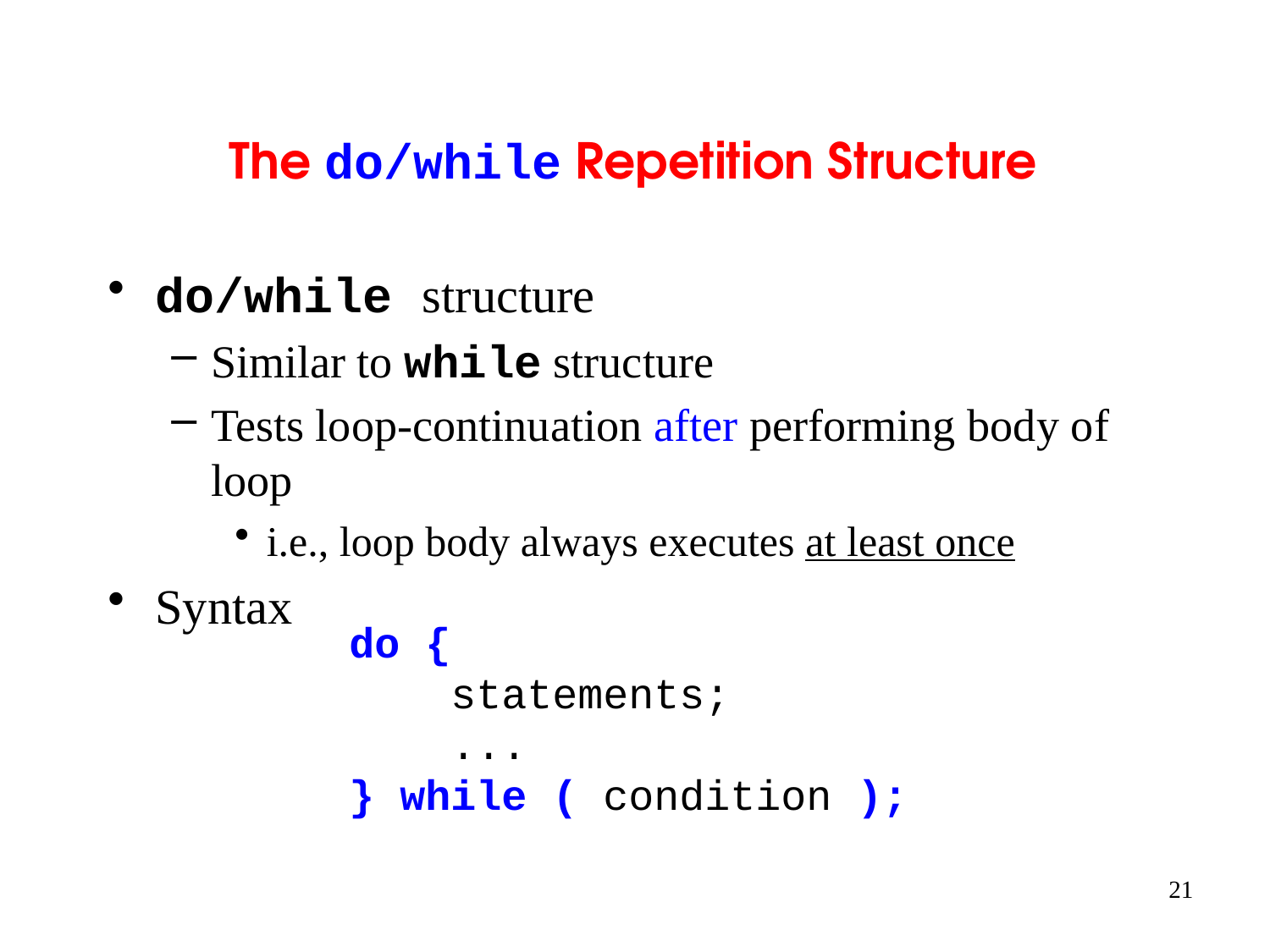

The do/while Repetition Structure
do/while structure
Similar to while structure
Tests loop-continuation after performing body of loop
i.e., loop body always executes at least once
Syntax

do {
    statements;
    ...
} while ( condition );

21